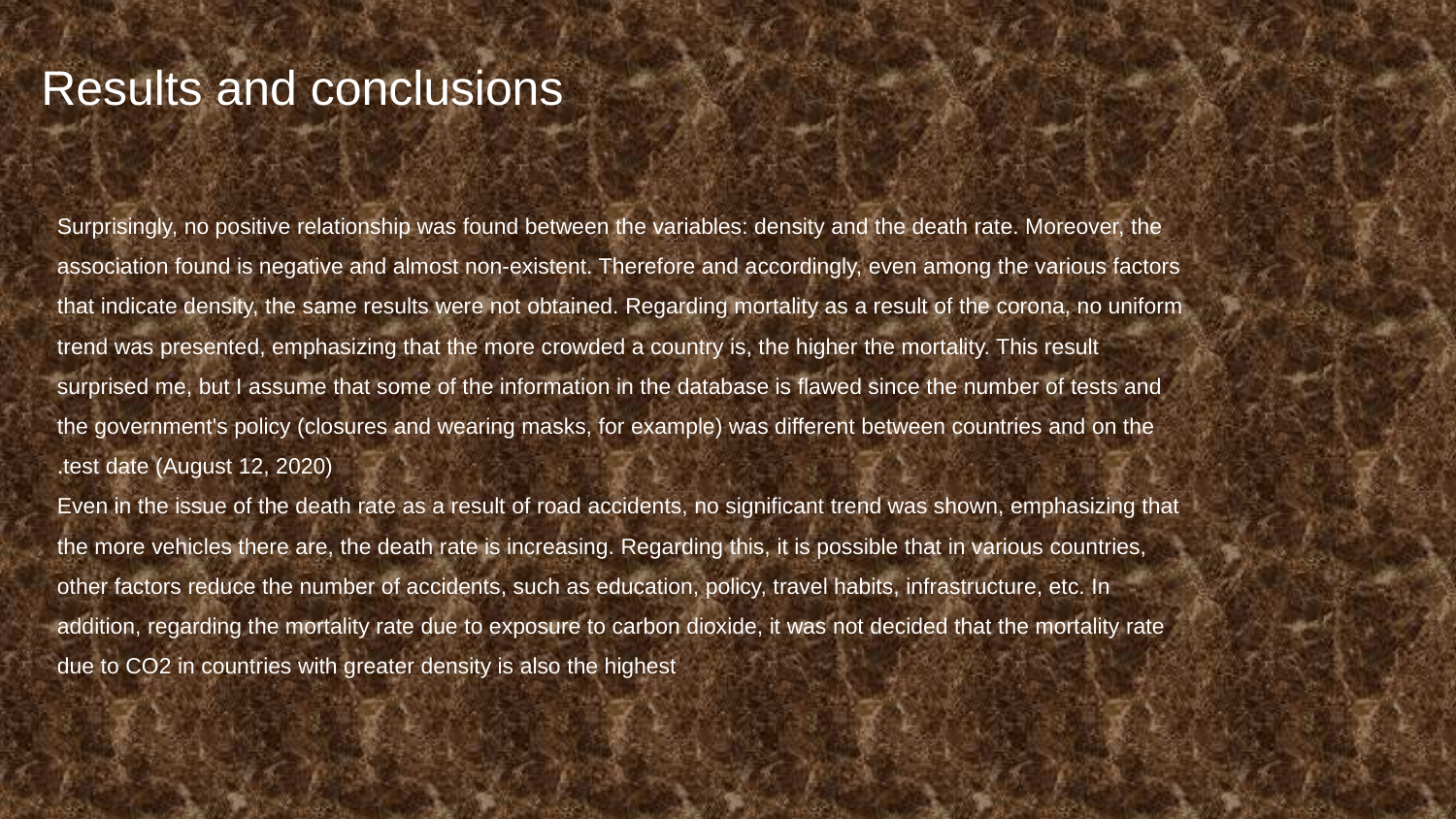

‏Results and conclusions

Surprisingly, no positive relationship was found between the variables: density and the death rate. Moreover, the association found is negative and almost non-existent. Therefore and accordingly, even among the various factors that indicate density, the same results were not obtained. Regarding mortality as a result of the corona, no uniform trend was presented, emphasizing that the more crowded a country is, the higher the mortality. This result surprised me, but I assume that some of the information in the database is flawed since the number of tests and the government's policy (closures and wearing masks, for example) was different between countries and on the test date (August 12, 2020).
 Even in the issue of the death rate as a result of road accidents, no significant trend was shown, emphasizing that the more vehicles there are, the death rate is increasing. Regarding this, it is possible that in various countries, other factors reduce the number of accidents, such as education, policy, travel habits, infrastructure, etc. In addition, regarding the mortality rate due to exposure to carbon dioxide, it was not decided that the mortality rate due to CO2 in countries with greater density is also the highest